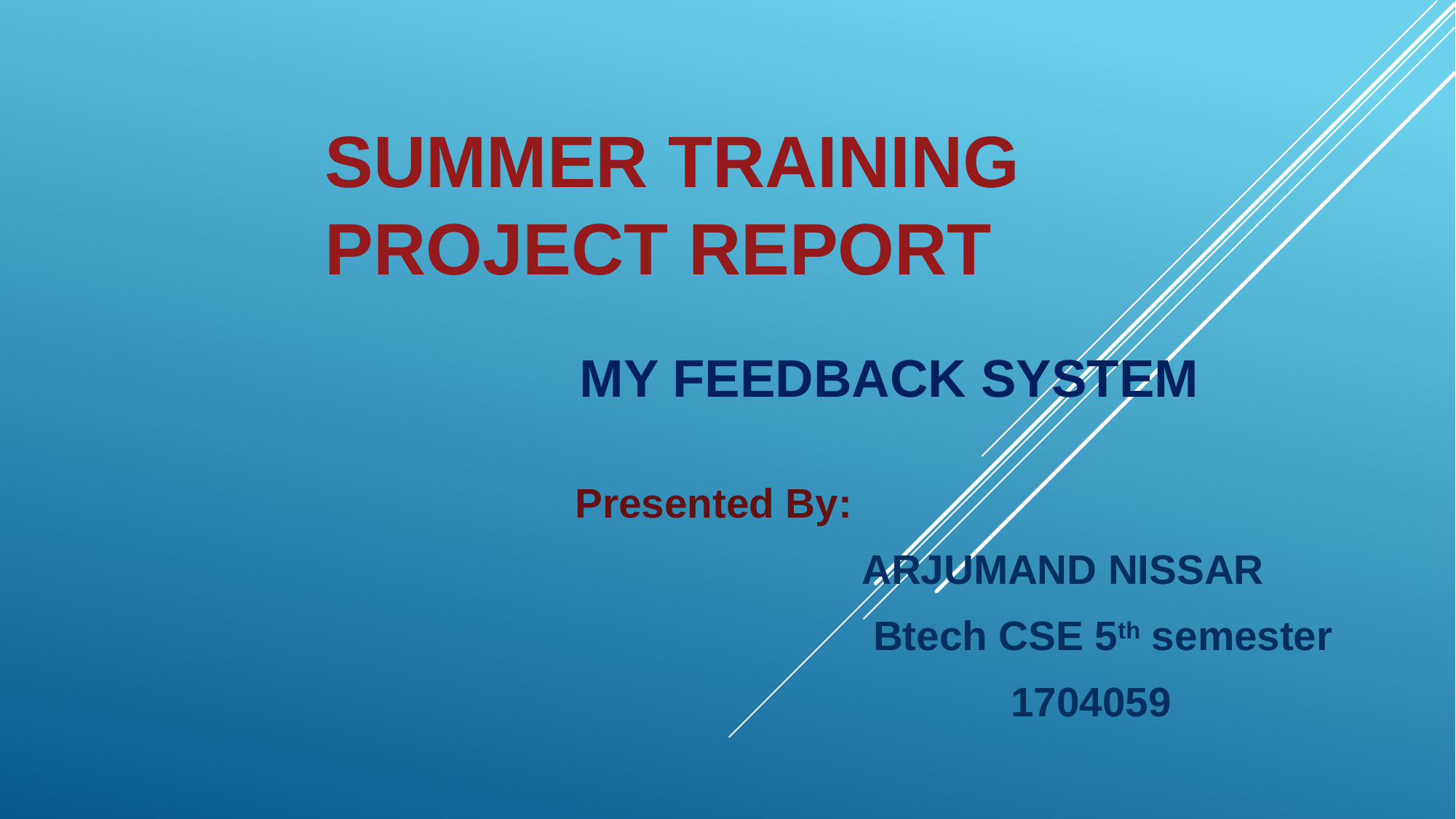

# Summer training project report
                                                     MY FEEDBACK SYSTEM

                                        Presented By:
                                                                 ARJUMAND NISSAR
                                                                  Btech CSE 5th semester
                                                                              1704059